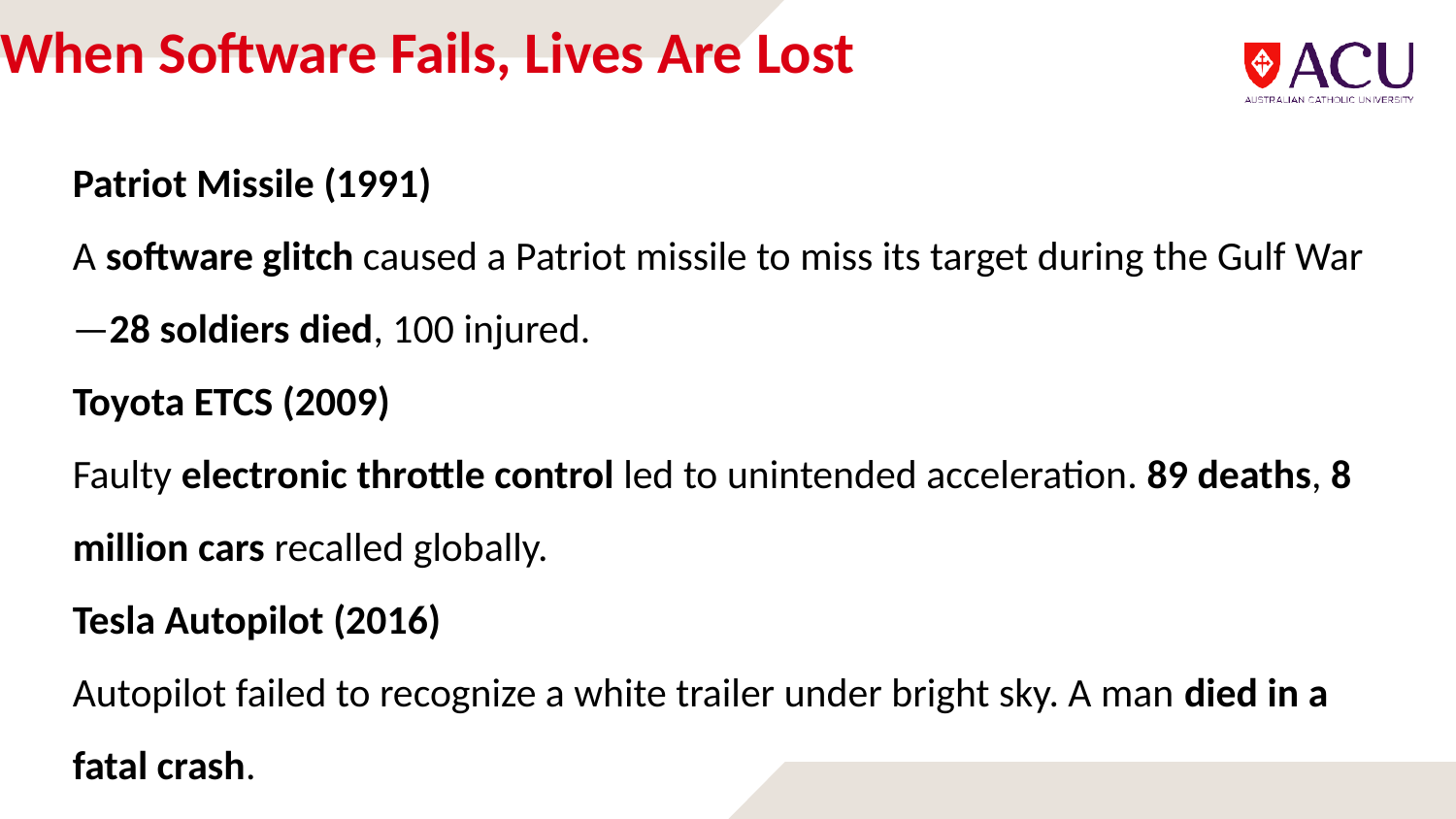

# When Software Fails, Lives Are Lost
Patriot Missile (1991)
A software glitch caused a Patriot missile to miss its target during the Gulf War—28 soldiers died, 100 injured.
Toyota ETCS (2009)
Faulty electronic throttle control led to unintended acceleration. 89 deaths, 8 million cars recalled globally.
Tesla Autopilot (2016)
Autopilot failed to recognize a white trailer under bright sky. A man died in a fatal crash.